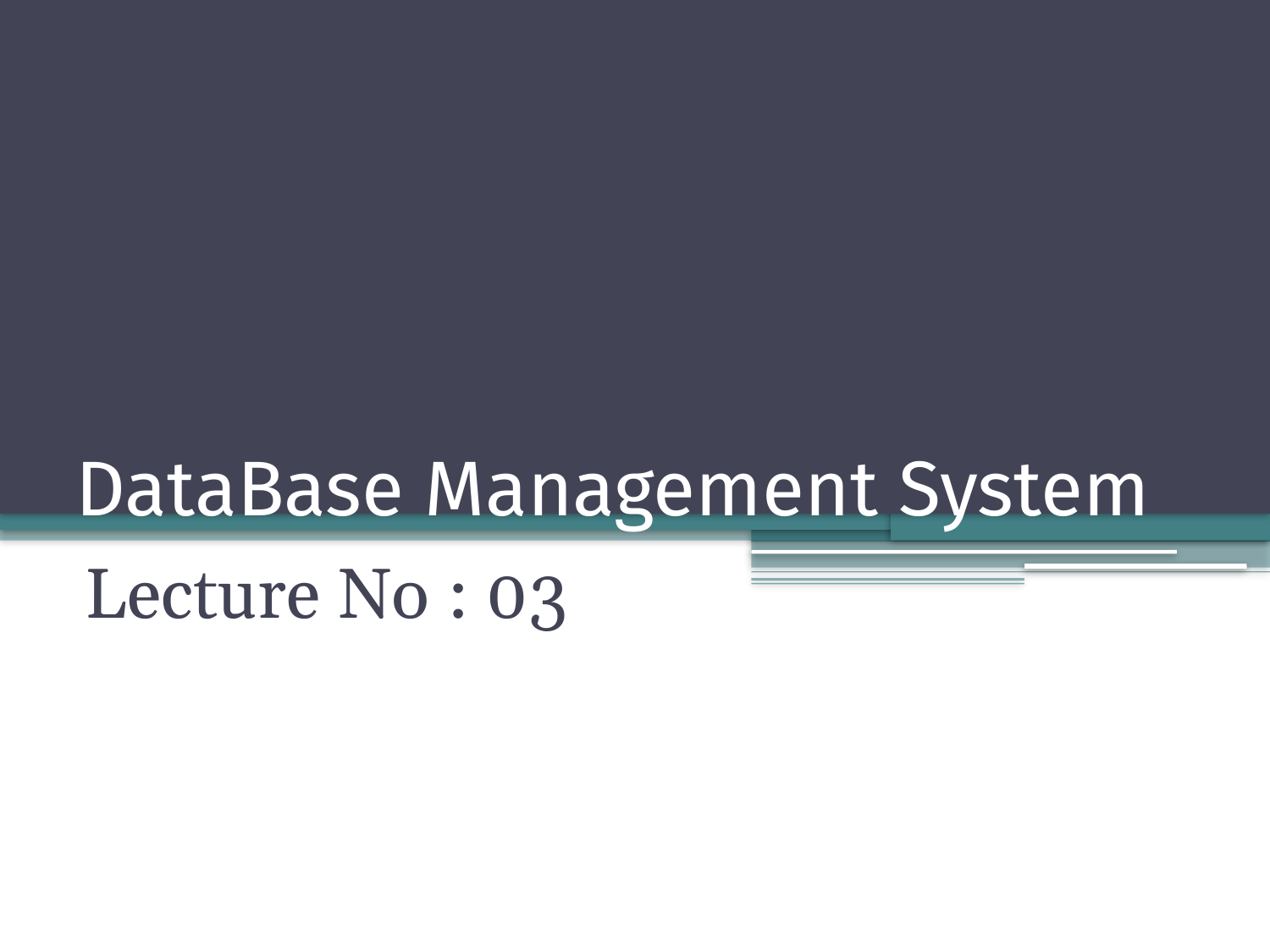

# DataBase Management System
Lecture No : 03